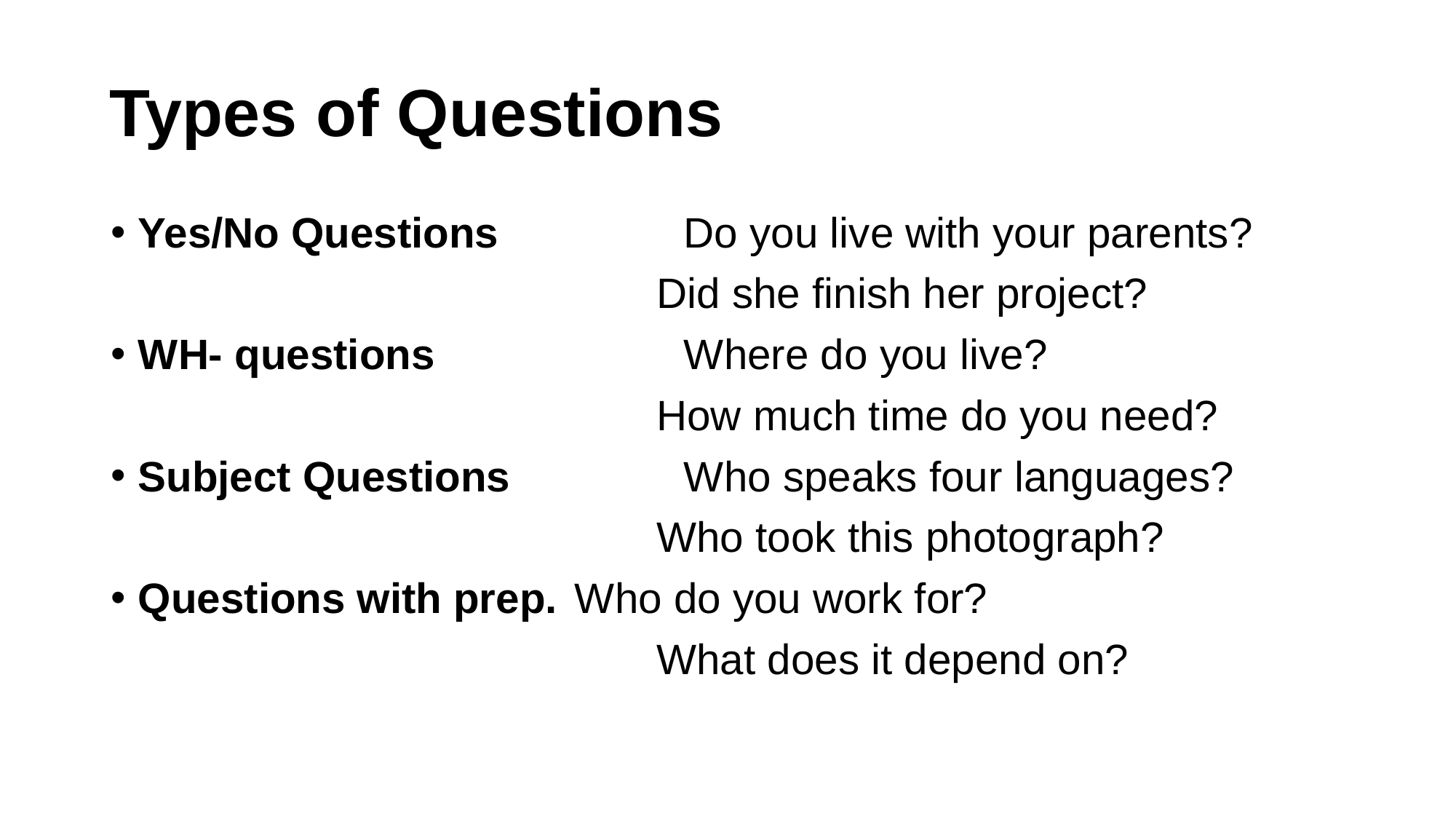

# Types of Questions
Yes/No Questions 		Do you live with your parents?
					Did she finish her project?
WH- questions			Where do you live?
					How much time do you need?
Subject Questions		Who speaks four languages?
					Who took this photograph?
Questions with prep.	Who do you work for?
					What does it depend on?